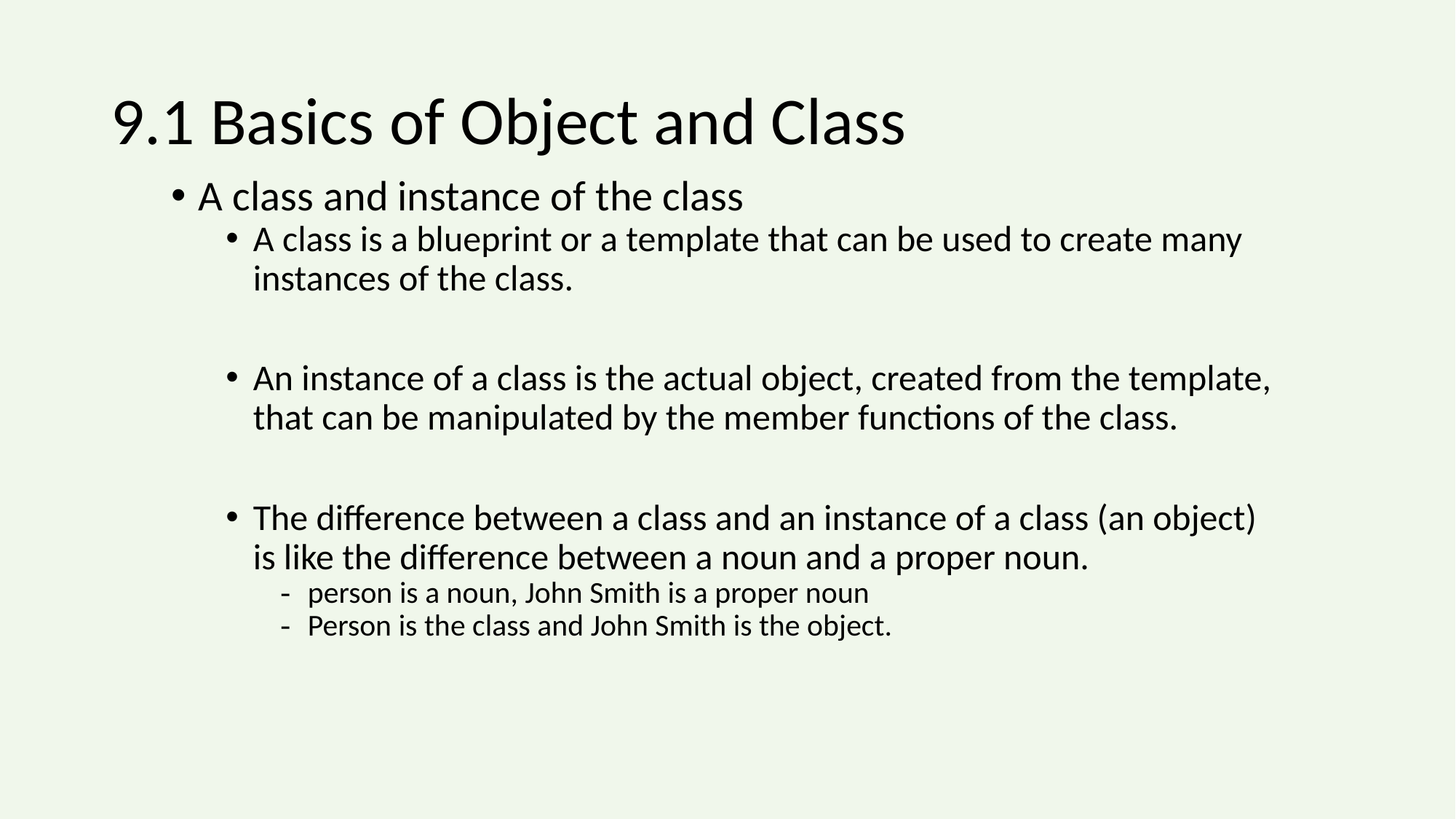

# 9.1 Basics of Object and Class
A class and instance of the class
A class is a blueprint or a template that can be used to create many instances of the class.

An instance of a class is the actual object, created from the template, that can be manipulated by the member functions of the class.

The difference between a class and an instance of a class (an object) is like the difference between a noun and a proper noun.
person is a noun, John Smith is a proper noun
Person is the class and John Smith is the object.